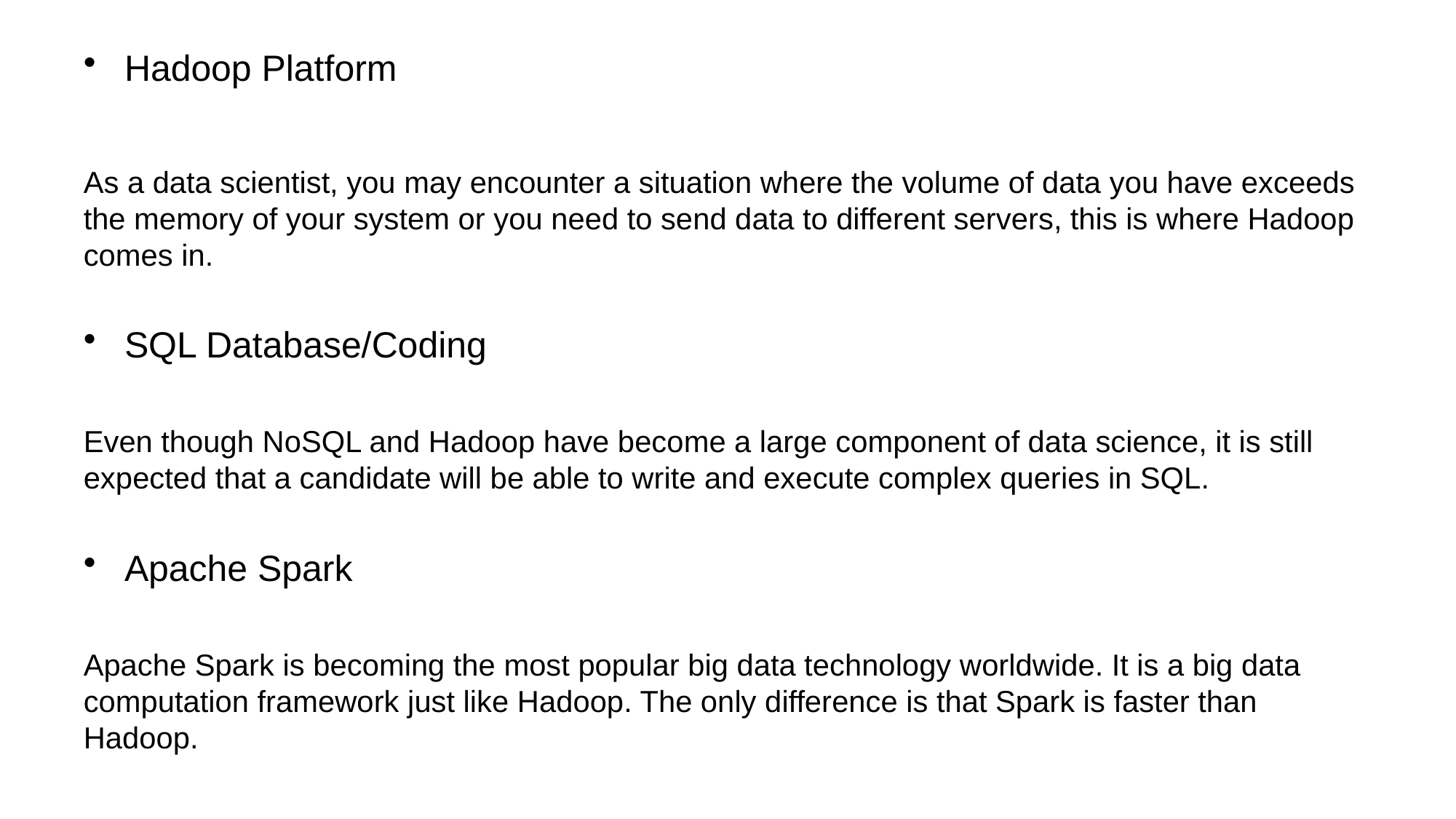

Hadoop Platform

As a data scientist, you may encounter a situation where the volume of data you have exceeds the memory of your system or you need to send data to different servers, this is where Hadoop comes in.

SQL Database/Coding

Even though NoSQL and Hadoop have become a large component of data science, it is still expected that a candidate will be able to write and execute complex queries in SQL.

Apache Spark

Apache Spark is becoming the most popular big data technology worldwide. It is a big data computation framework just like Hadoop. The only difference is that Spark is faster than Hadoop.